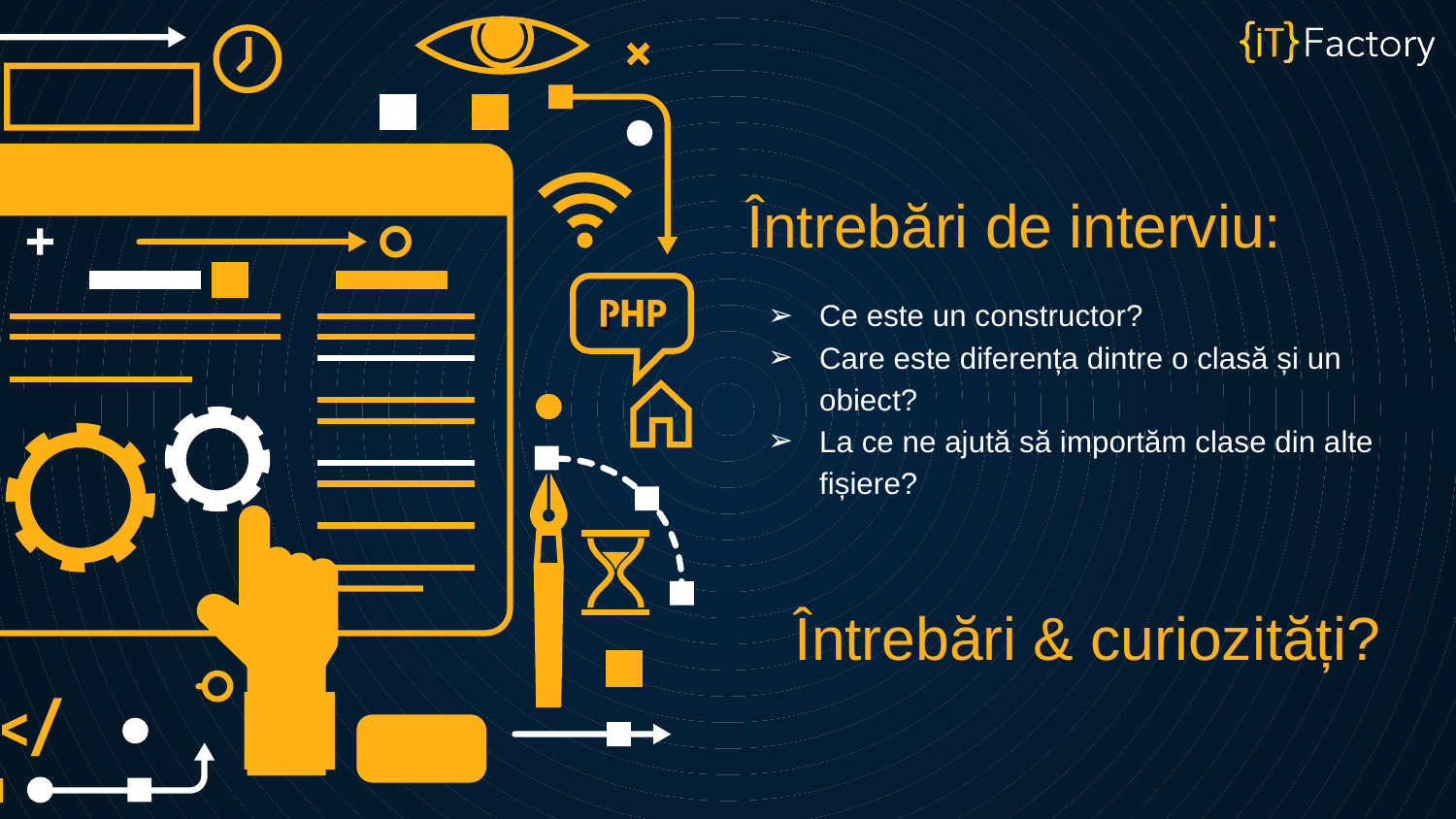

Întrebări de interviu:

Ce este un constructor?
Care este diferența dintre o clasă și un obiect?
La ce ne ajută să importăm clase din alte fișiere?

j

# Întrebări & curiozități?